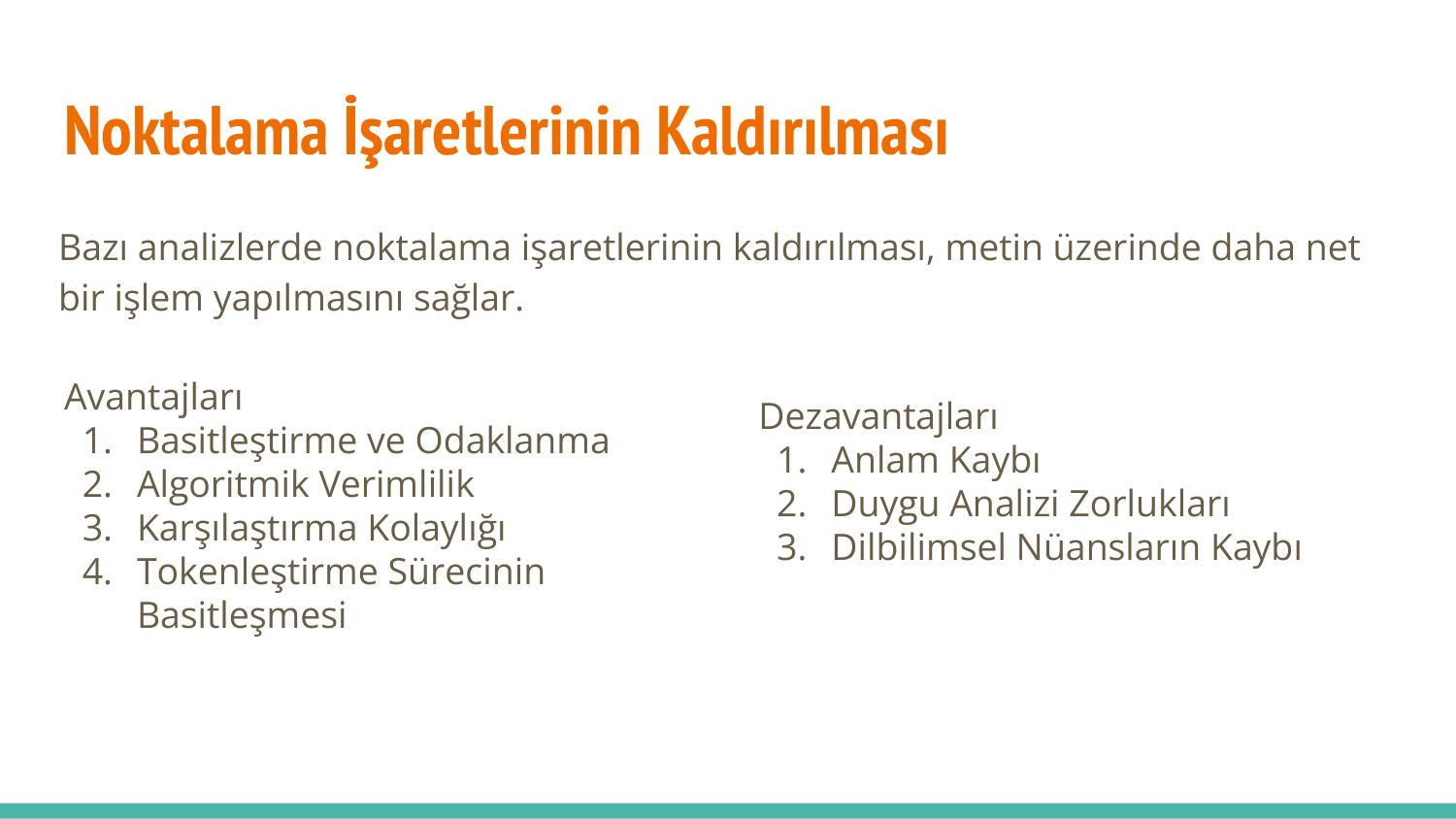

# Noktalama İşaretlerinin Kaldırılması
Bazı analizlerde noktalama işaretlerinin kaldırılması, metin üzerinde daha net bir işlem yapılmasını sağlar.
Avantajları
Basitleştirme ve Odaklanma
Algoritmik Verimlilik
Karşılaştırma Kolaylığı
Tokenleştirme Sürecinin Basitleşmesi

Dezavantajları
Anlam Kaybı
Duygu Analizi Zorlukları
Dilbilimsel Nüansların Kaybı